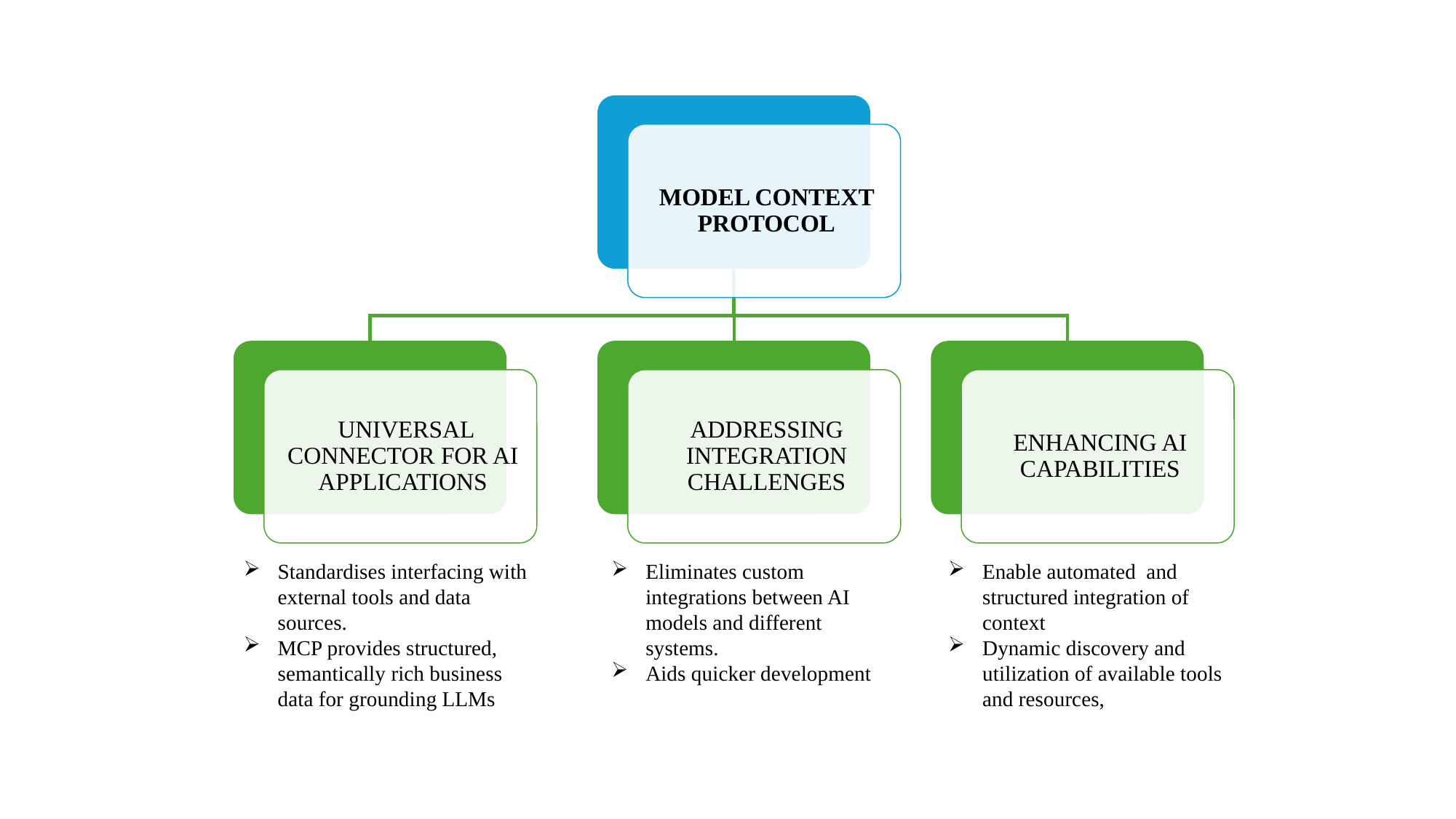

MODEL CONTEXT PROTOCOL
 UNIVERSAL CONNECTOR FOR AI APPLICATIONS
ADDRESSING INTEGRATION CHALLENGES
ENHANCING AI CAPABILITIES
Standardises interfacing with external tools and data sources.
MCP provides structured, semantically rich business data for grounding LLMs
Eliminates custom integrations between AI models and different systems.
Aids quicker development
Enable automated  and structured integration of context
Dynamic discovery and utilization of available tools and resources,